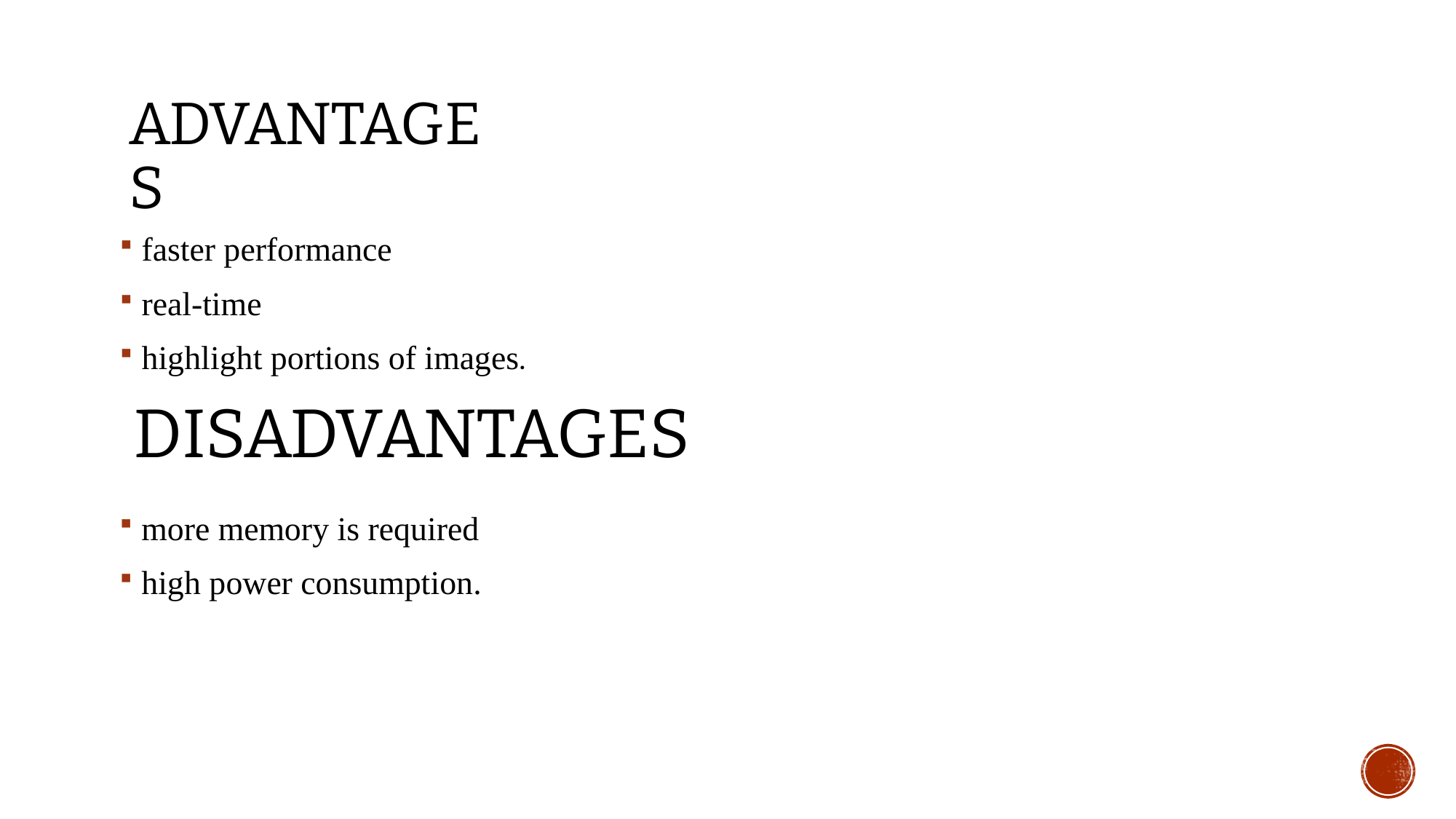

# Advantages
faster performance
real-time
highlight portions of images.
Disadvantages
more memory is required
high power consumption.